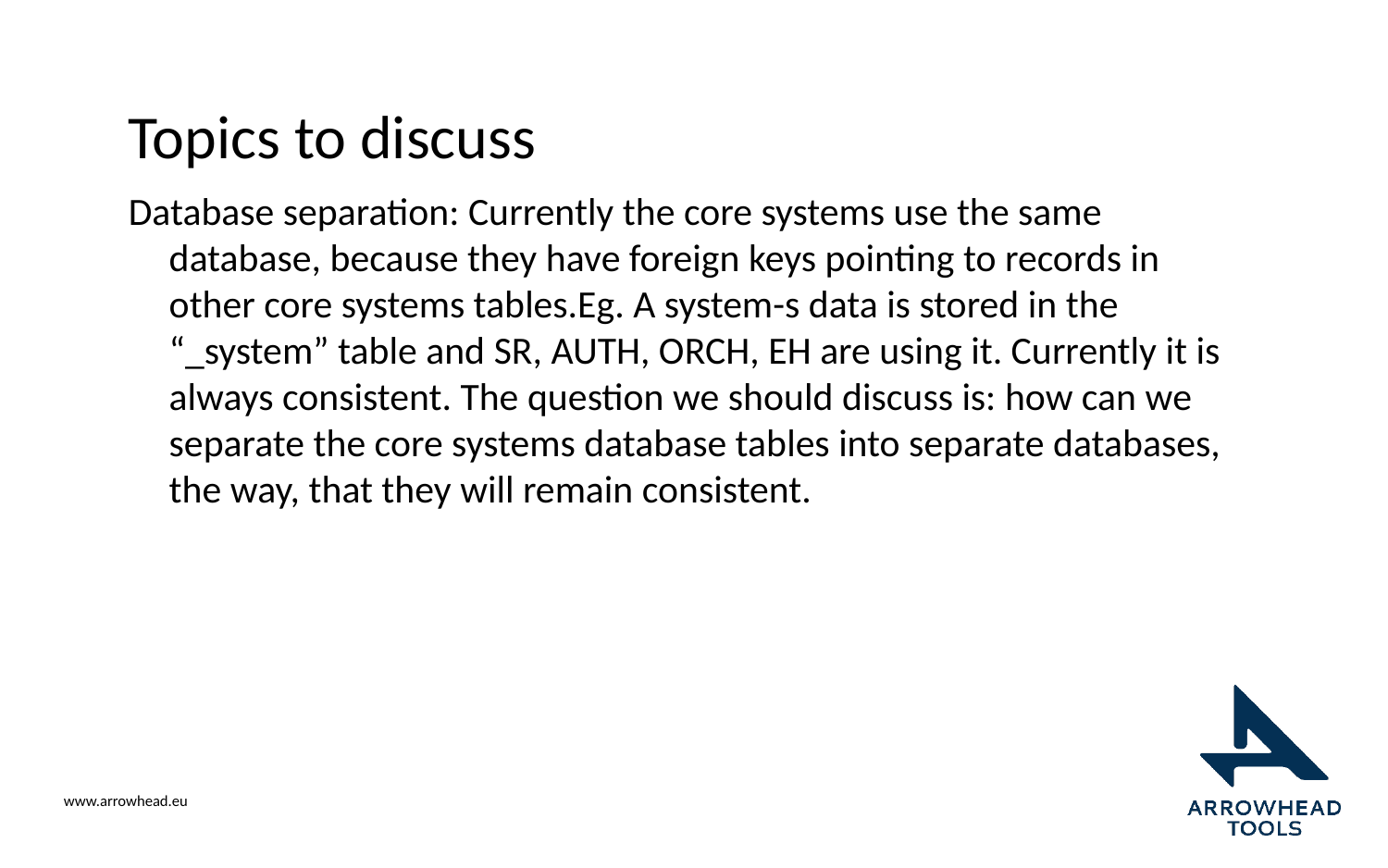

# Topics to discuss
Database separation: Currently the core systems use the same database, because they have foreign keys pointing to records in other core systems tables.Eg. A system-s data is stored in the “_system” table and SR, AUTH, ORCH, EH are using it. Currently it is always consistent. The question we should discuss is: how can we separate the core systems database tables into separate databases, the way, that they will remain consistent.